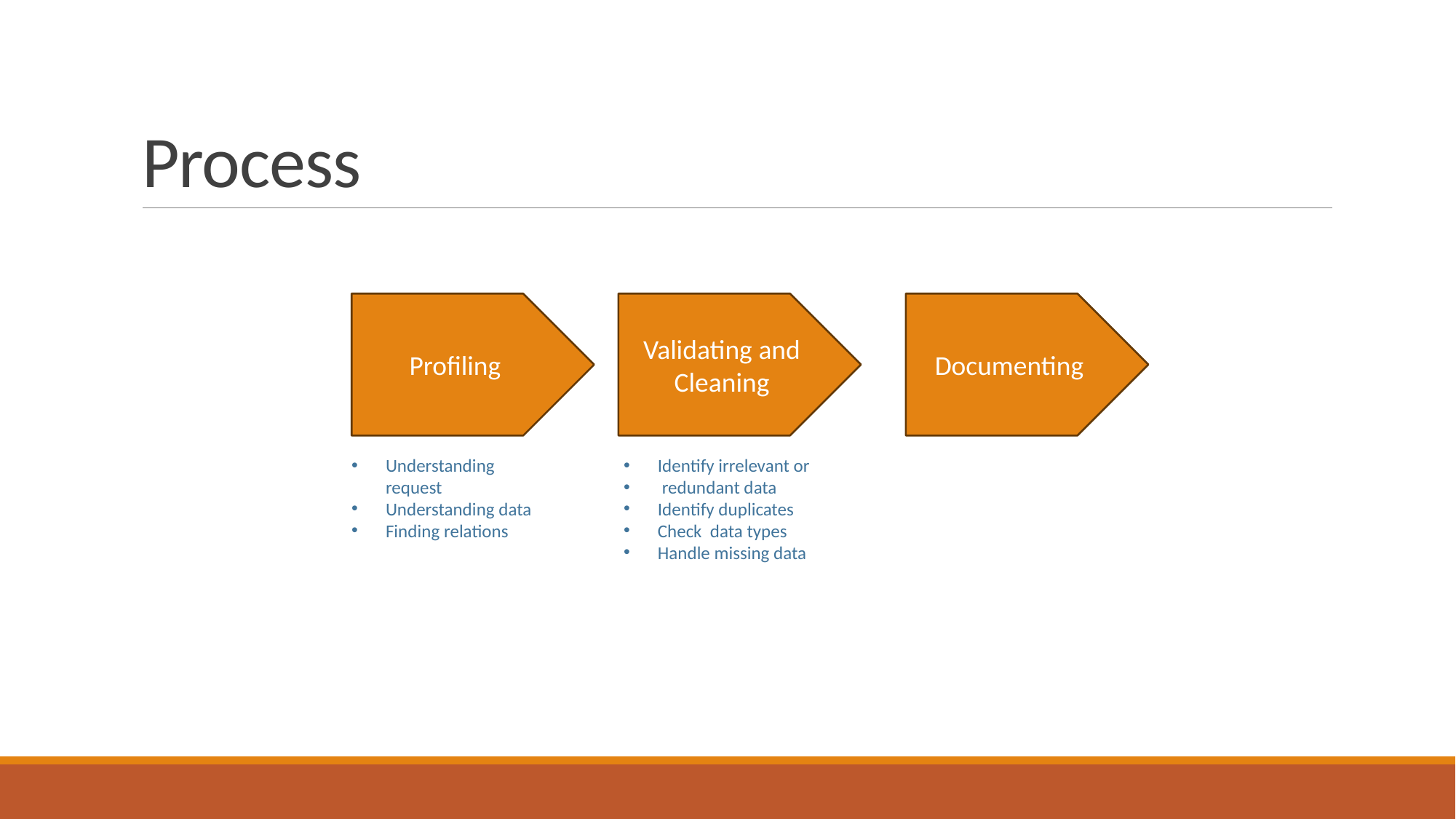

# Process

Profiling
Validating and Cleaning
Documenting
Understanding  request
Understanding data
Finding relations
Identify irrelevant or
 redundant data
Identify duplicates
Check  data types
Handle missing data